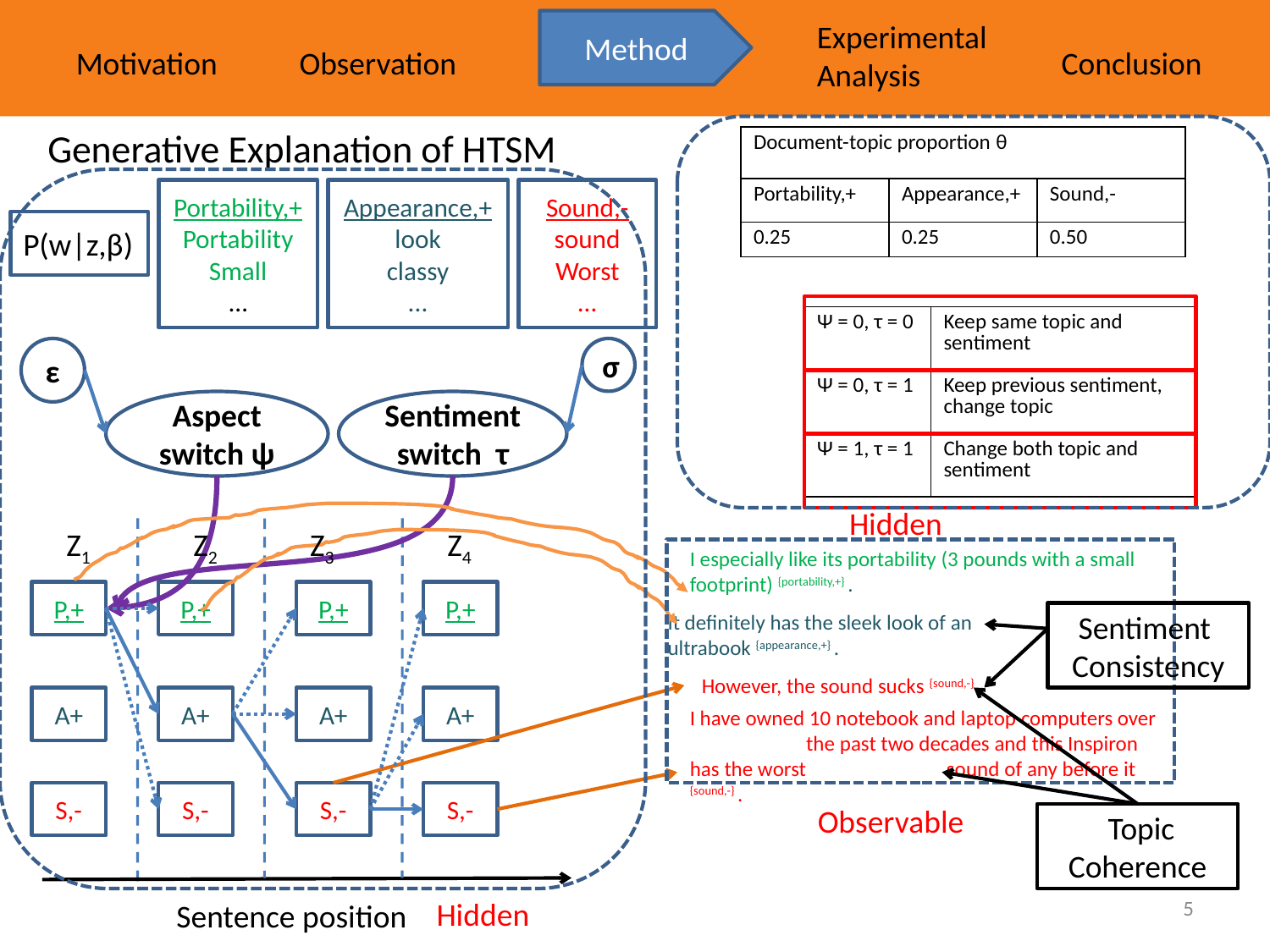

Motivation
Observation
Method
Experimental
Analysis
Conclusion

Generative Explanation of HTSM
| Document-topic proportion θ |  |  |
| --- | --- | --- |
| Portability,+ | Appearance,+ | Sound,- |
| 0.25 | 0.25 | 0.50 |

Portability,+
Portability
Small
…
Appearance,+
look
classy
...
Sound,-
sound
Worst
…
P(w|z,β)

| Ψ = 0, τ = 0 | Keep same topic and sentiment |
| --- | --- |
| Ψ = 0, τ = 1 | Keep previous sentiment, change topic |
| Ψ = 1, τ = 1 | Change both topic and sentiment |
ε
σ

Aspect switch ψ
Sentiment switch  τ

Hidden

Z1
Z2
Z3
Z4

I especially like its portability (3 pounds with a small
footprint) {portability,+} .
P,+
P,+
P,+
P,+
It definitely has the sleek look of an
ultrabook {appearance,+} .
 Sentiment   Consistency
 However, the sound sucks {sound,-} .
A+
A+
A+
A+
I have owned 10 notebook and laptop computers over                          the past two decades and this Inspiron has the worst                             sound of any before it {sound,-} .
S,-
S,-
S,-
S,-
Observable
 Topic Coherence
5
Hidden
Sentence position